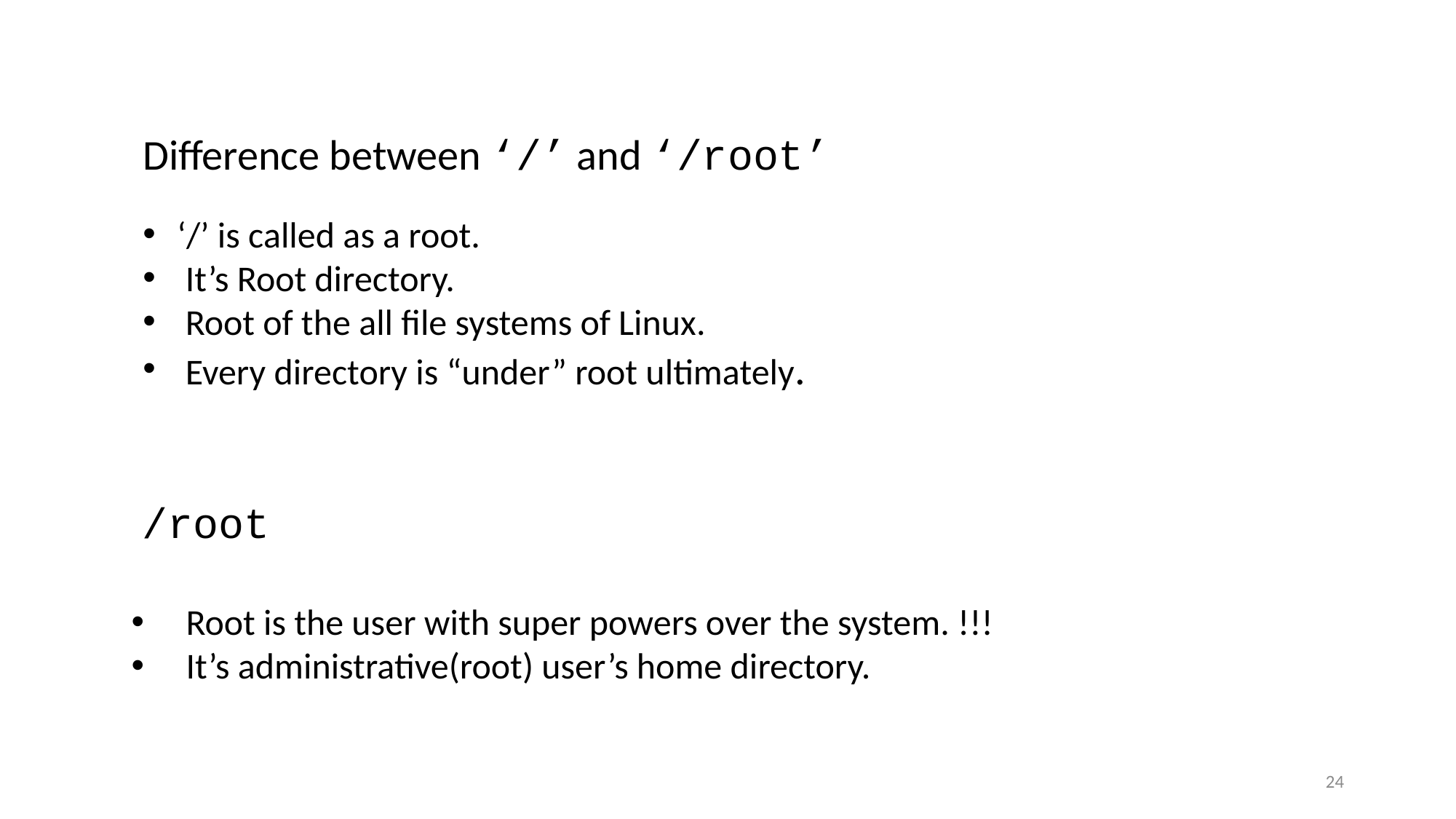

Difference between ‘/’ and ‘/root’

‘/’ is called as a root.
 It’s Root directory.
 Root of the all file systems of Linux.
 Every directory is “under” root ultimately.

 /root

Root is the user with super powers over the system. !!!
It’s administrative(root) user’s home directory.
24